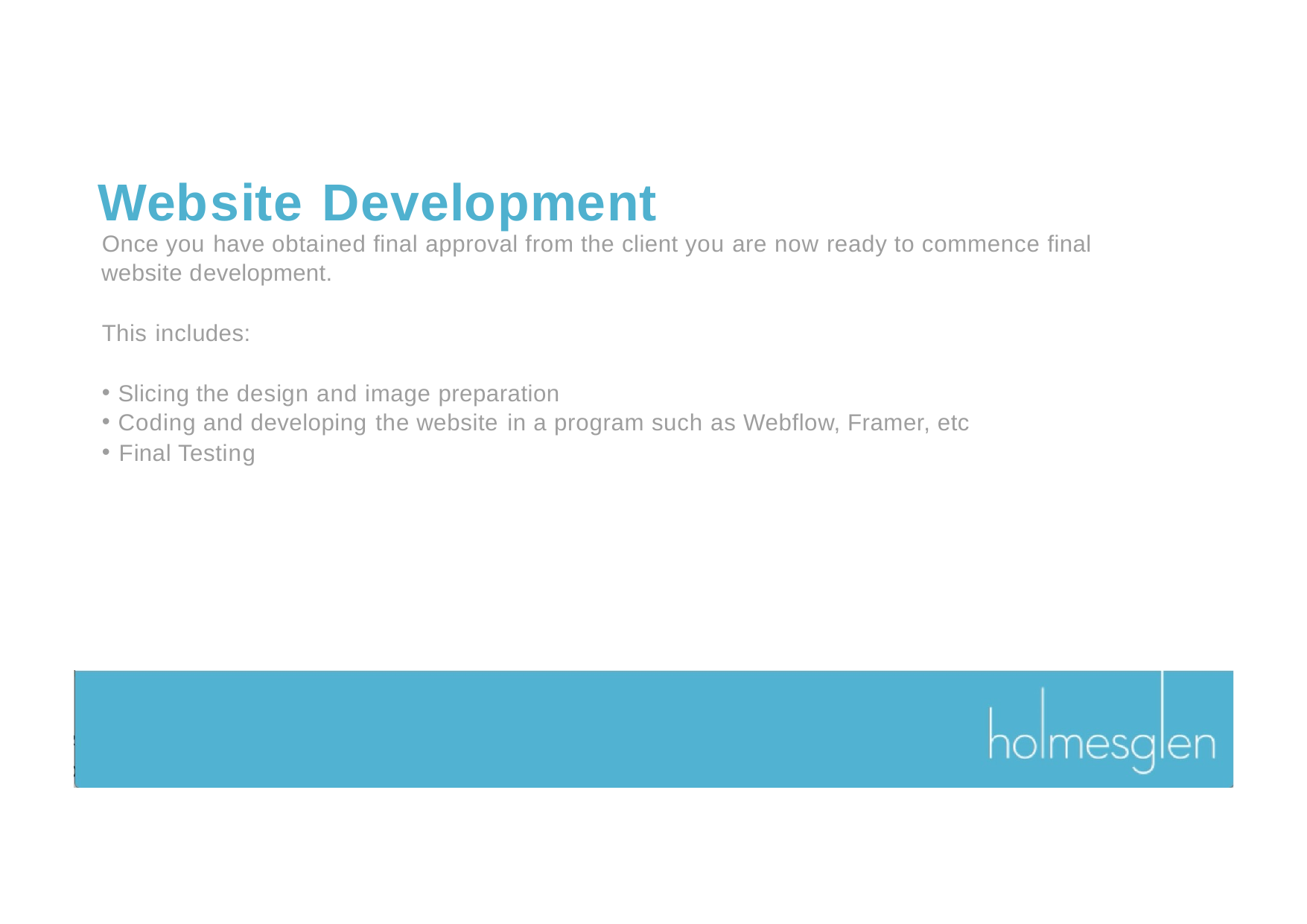

# Website Development
Once you have obtained final approval from the client you are now ready to commence final website development.

This includes:

Slicing the design and image preparation
Coding and developing the website in a program such as Webflow, Framer, etc
Final Testing